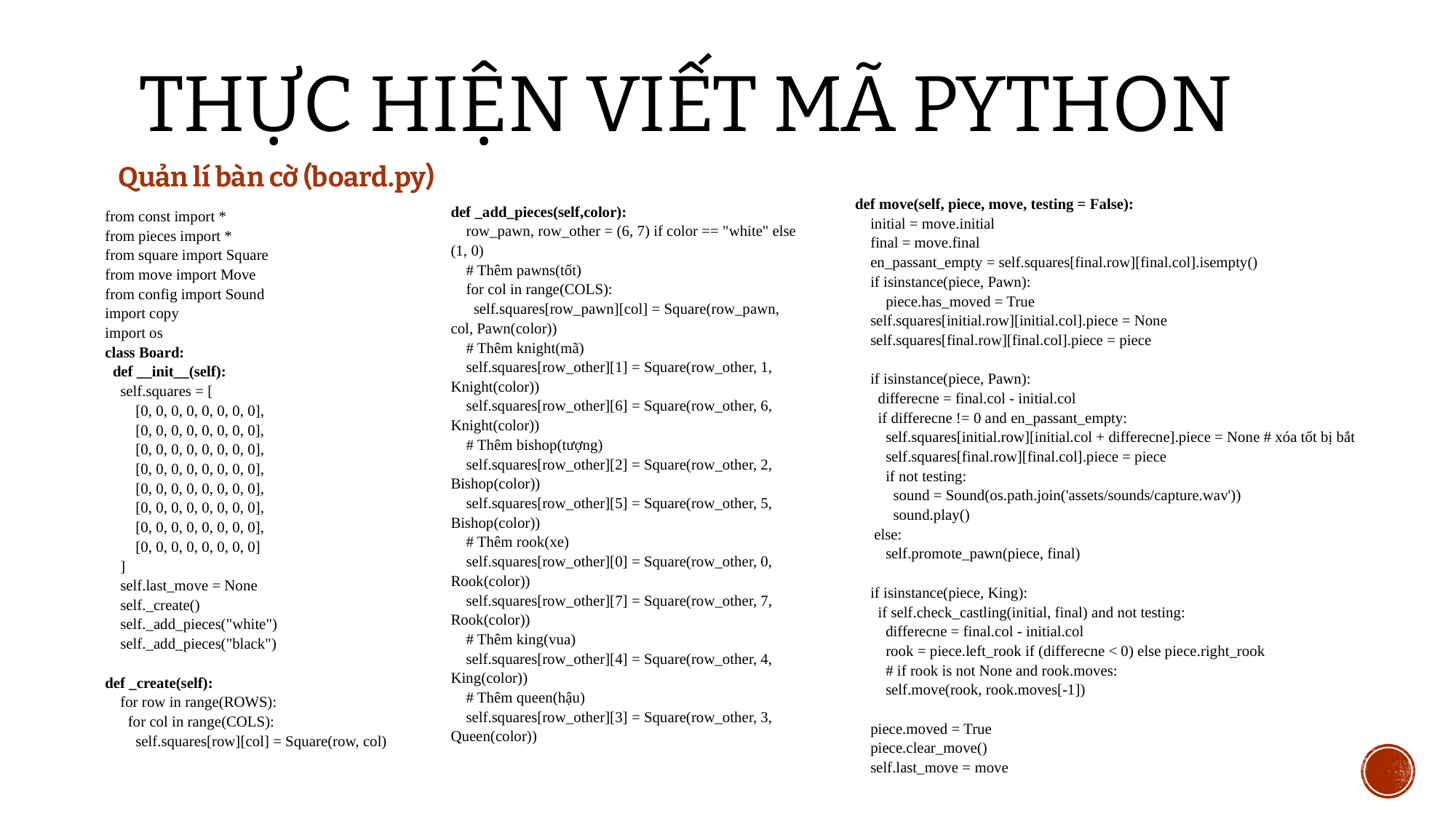

# THỰC HIỆN VIẾT MÃ PYTHON
Quản lí bàn cờ (board.py)

def _add_pieces(self,color):
    row_pawn, row_other = (6, 7) if color == "white" else (1, 0)
    # Thêm pawns(tốt)
    for col in range(COLS):
      self.squares[row_pawn][col] = Square(row_pawn, col, Pawn(color))
    # Thêm knight(mã)
    self.squares[row_other][1] = Square(row_other, 1, Knight(color))
    self.squares[row_other][6] = Square(row_other, 6, Knight(color))
    # Thêm bishop(tượng)
    self.squares[row_other][2] = Square(row_other, 2, Bishop(color))
    self.squares[row_other][5] = Square(row_other, 5, Bishop(color))
    # Thêm rook(xe)
    self.squares[row_other][0] = Square(row_other, 0, Rook(color))
    self.squares[row_other][7] = Square(row_other, 7, Rook(color))
    # Thêm king(vua)
    self.squares[row_other][4] = Square(row_other, 4, King(color))
    # Thêm queen(hậu)
    self.squares[row_other][3] = Square(row_other, 3, Queen(color))

def move(self, piece, move, testing = False):
    initial = move.initial
    final = move.final
    en_passant_empty = self.squares[final.row][final.col].isempty()
    if isinstance(piece, Pawn):
        piece.has_moved = True
    self.squares[initial.row][initial.col].piece = None
    self.squares[final.row][final.col].piece = piece

    if isinstance(piece, Pawn):
      differecne = final.col - initial.col
      if differecne != 0 and en_passant_empty:
        self.squares[initial.row][initial.col + differecne].piece = None # xóa tốt bị bắt
        self.squares[final.row][final.col].piece = piece
        if not testing:
          sound = Sound(os.path.join('assets/sounds/capture.wav'))
          sound.play()
     else:
        self.promote_pawn(piece, final)

    if isinstance(piece, King):
      if self.check_castling(initial, final) and not testing:
        differecne = final.col - initial.col
        rook = piece.left_rook if (differecne < 0) else piece.right_rook
        # if rook is not None and rook.moves:
        self.move(rook, rook.moves[-1])

    piece.moved = True
    piece.clear_move()
    self.last_move = move
from const import *
from pieces import *
from square import Square
from move import Move
from config import Sound
import copy
import os
class Board:
  def __init__(self):
    self.squares = [
        [0, 0, 0, 0, 0, 0, 0, 0],
        [0, 0, 0, 0, 0, 0, 0, 0],
        [0, 0, 0, 0, 0, 0, 0, 0],
        [0, 0, 0, 0, 0, 0, 0, 0],
        [0, 0, 0, 0, 0, 0, 0, 0],
        [0, 0, 0, 0, 0, 0, 0, 0],
        [0, 0, 0, 0, 0, 0, 0, 0],
        [0, 0, 0, 0, 0, 0, 0, 0]
    ]
    self.last_move = None
    self._create()
    self._add_pieces("white")
    self._add_pieces("black")

def _create(self):
    for row in range(ROWS):
      for col in range(COLS):
        self.squares[row][col] = Square(row, col)